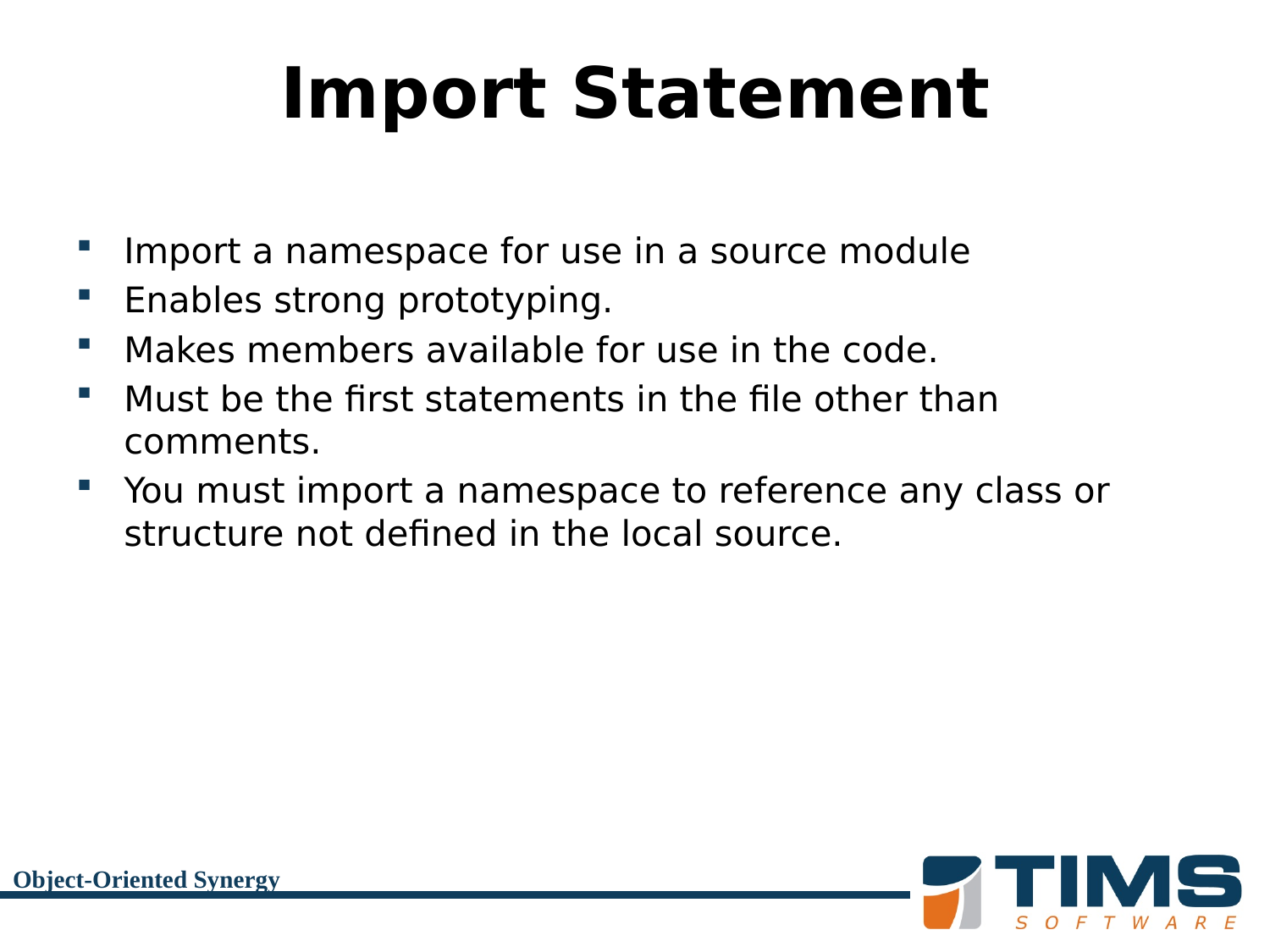

# Import Statement
Import a namespace for use in a source module
Enables strong prototyping.
Makes members available for use in the code.
Must be the first statements in the file other than comments.
You must import a namespace to reference any class or structure not defined in the local source.

Object-Oriented Synergy